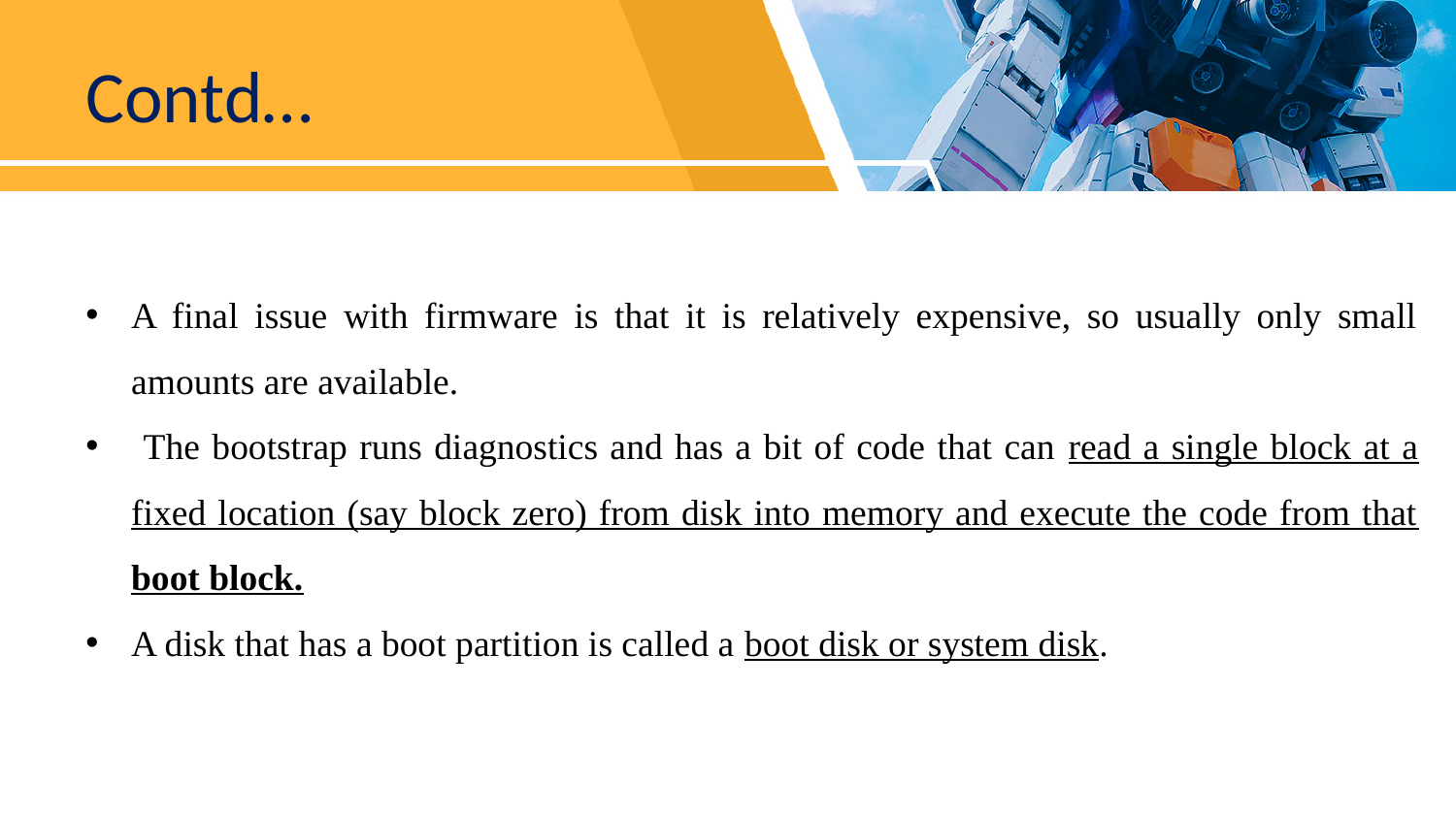

# Contd…
A final issue with firmware is that it is relatively expensive, so usually only small amounts are available.
 The bootstrap runs diagnostics and has a bit of code that can read a single block at a fixed location (say block zero) from disk into memory and execute the code from that boot block.
A disk that has a boot partition is called a boot disk or system disk.